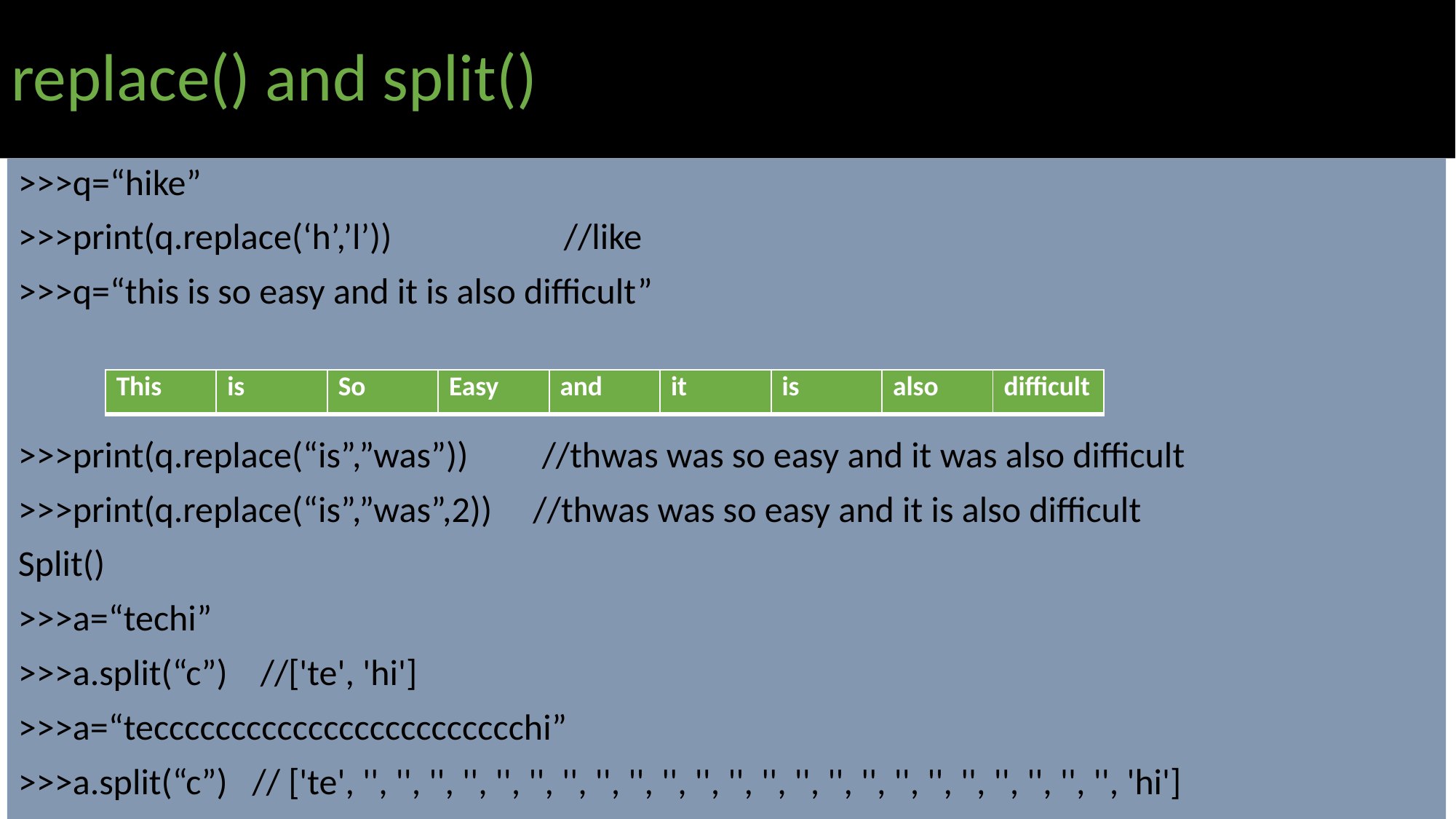

# replace() and split()
>>>q=“hike”
>>>print(q.replace(‘h’,’l’))		//like
>>>q=“this is so easy and it is also difficult”

>>>print(q.replace(“is”,”was”))         //thwas was so easy and it was also difficult
>>>print(q.replace(“is”,”was”,2))     //thwas was so easy and it is also difficult
Split()
>>>a=“techi”
>>>a.split(“c”)    //['te', 'hi']
>>>a=“tecccccccccccccccccccccccchi”
>>>a.split(“c”)   // ['te', '', '', '', '', '', '', '', '', '', '', '', '', '', '', '', '', '', '', '', '', '', '', '', 'hi']

| This | is | So | Easy | and | it | is | also | difficult |
| --- | --- | --- | --- | --- | --- | --- | --- | --- |